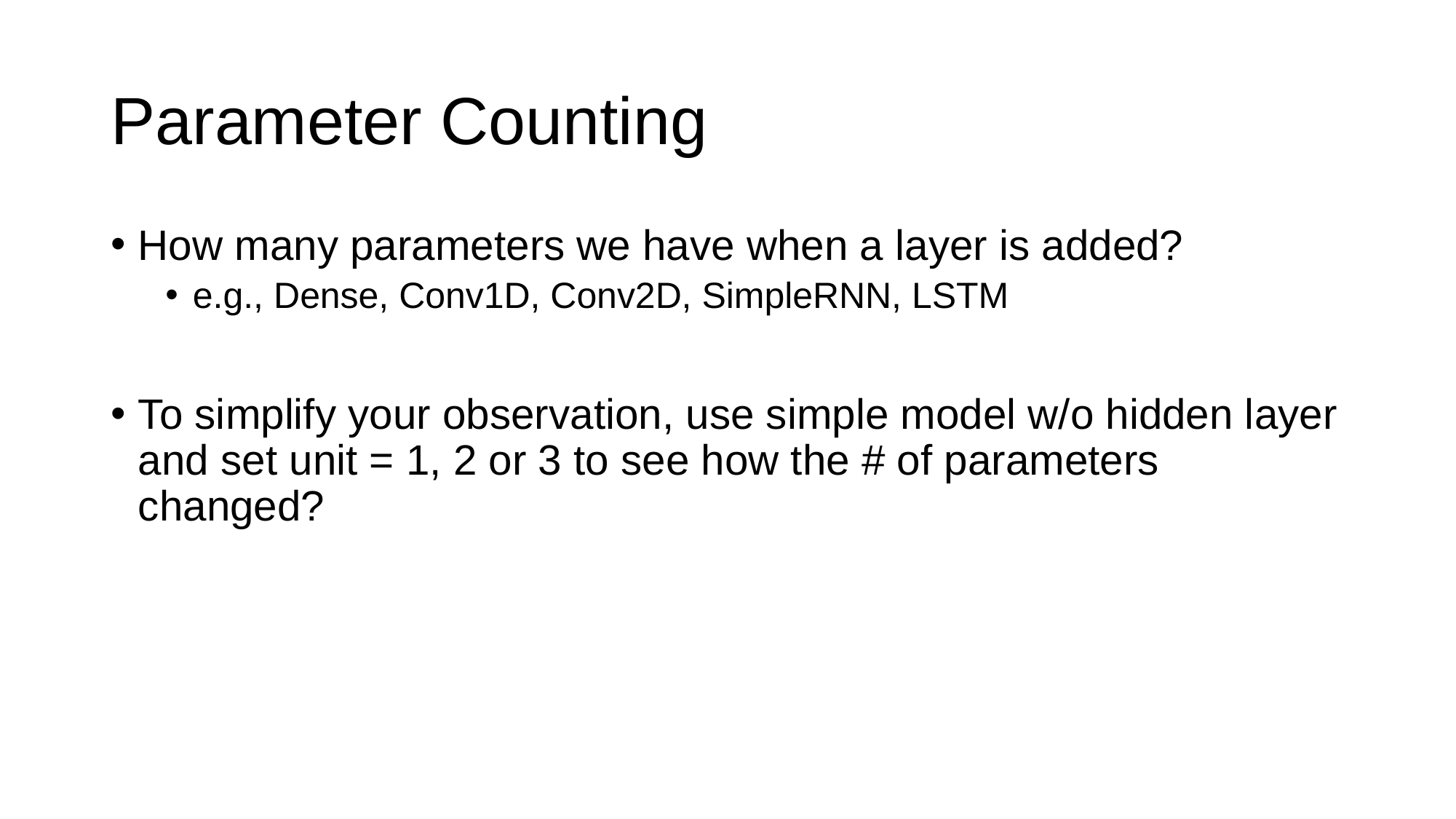

# Parameter Counting
How many parameters we have when a layer is added?
e.g., Dense, Conv1D, Conv2D, SimpleRNN, LSTM

To simplify your observation, use simple model w/o hidden layer and set unit = 1, 2 or 3 to see how the # of parameters changed?